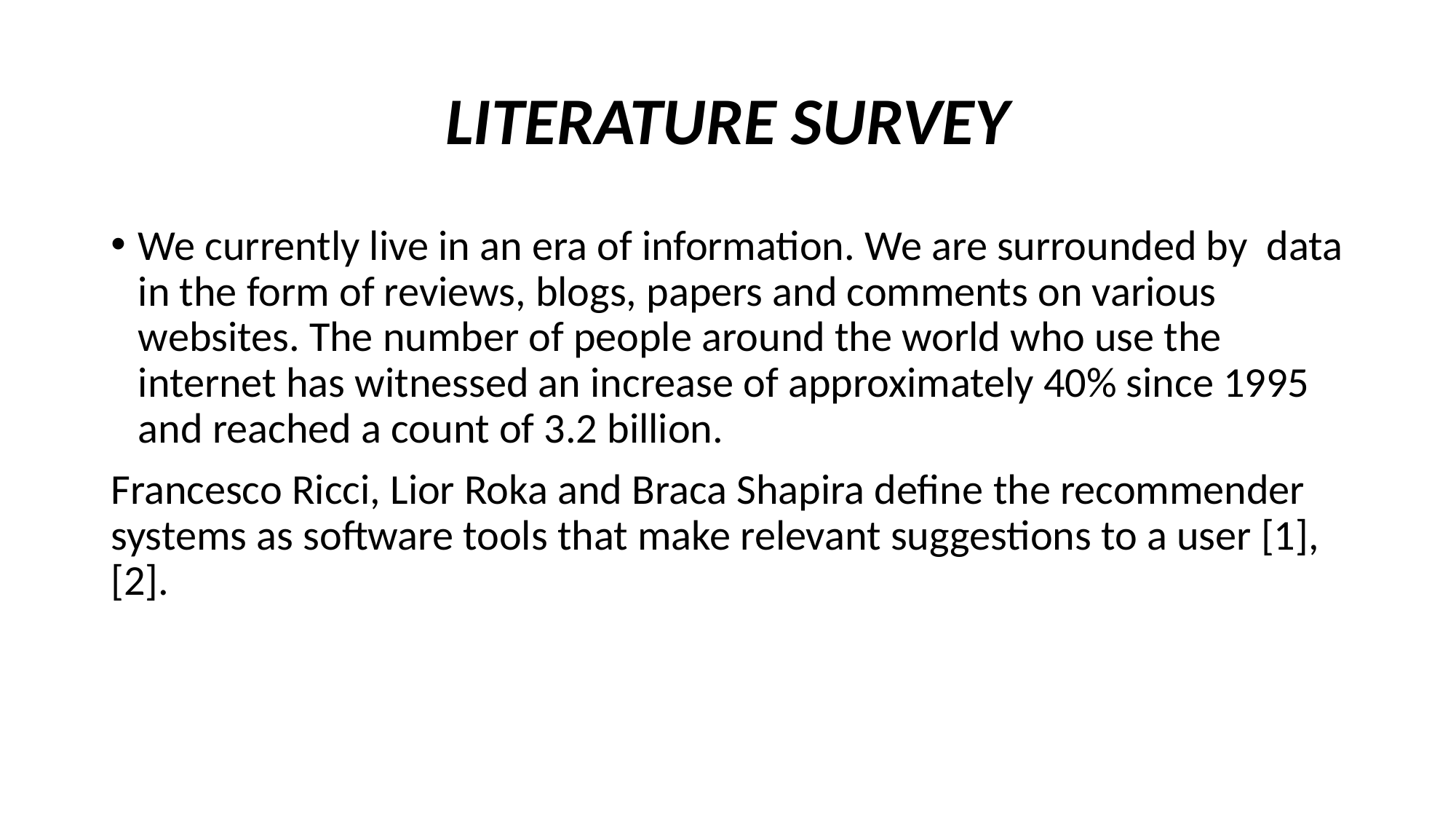

# LITERATURE SURVEY
We currently live in an era of information. We are surrounded by  data in the form of reviews, blogs, papers and comments on various websites. The number of people around the world who use the internet has witnessed an increase of approximately 40% since 1995 and reached a count of 3.2 billion.
Francesco Ricci, Lior Roka and Braca Shapira define the recommender systems as software tools that make relevant suggestions to a user [1], [2].